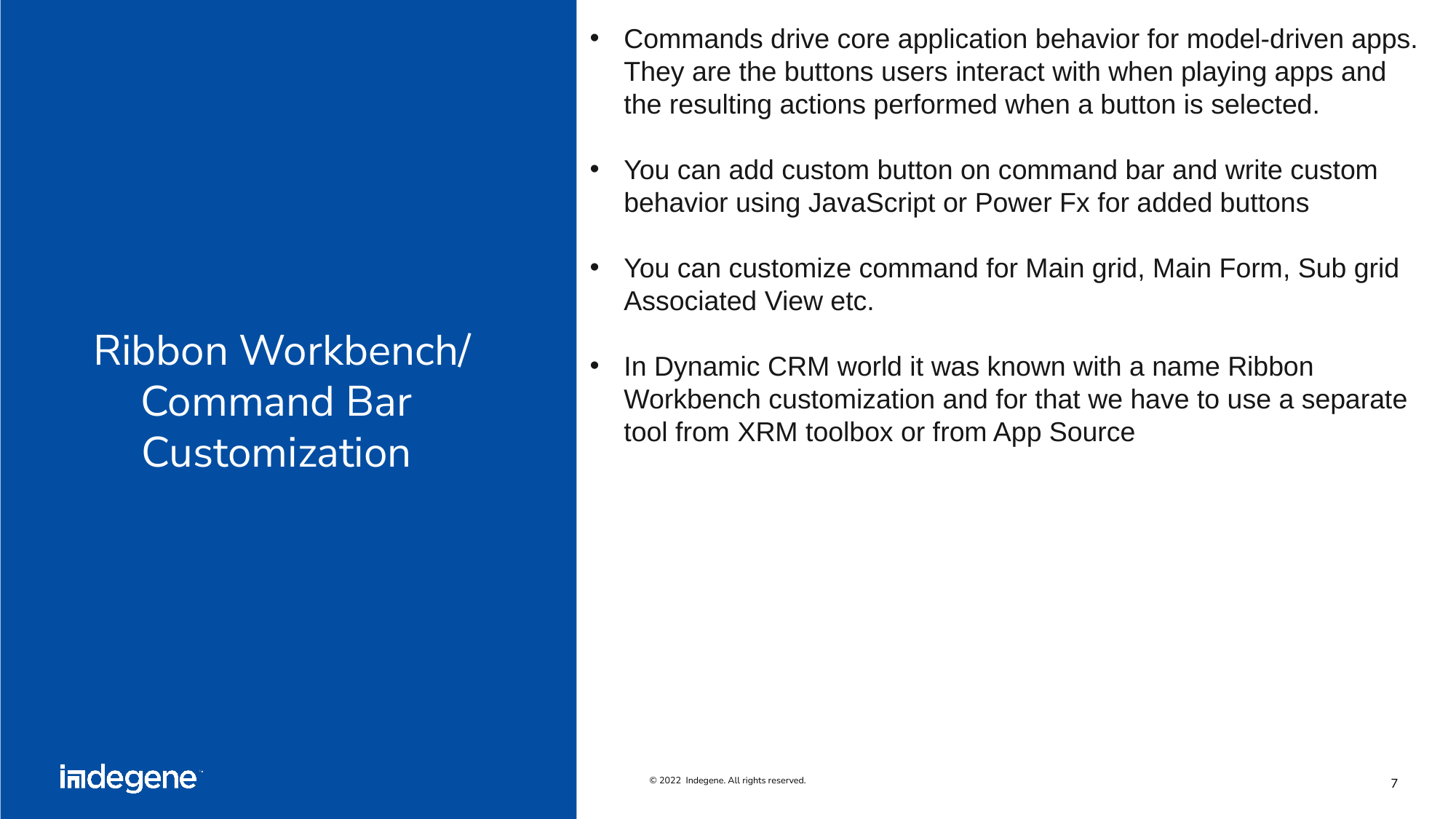

Commands drive core application behavior for model-driven apps. They are the buttons users interact with when playing apps and the resulting actions performed when a button is selected.

You can add custom button on command bar and write custom behavior using JavaScript or Power Fx for added buttons

You can customize command for Main grid, Main Form, Sub grid Associated View etc.

In Dynamic CRM world it was known with a name Ribbon Workbench customization and for that we have to use a separate tool from XRM toolbox or from App Source
# Ribbon Workbench/   Command Bar  Customization
© 2022  Indegene. All rights reserved.
7